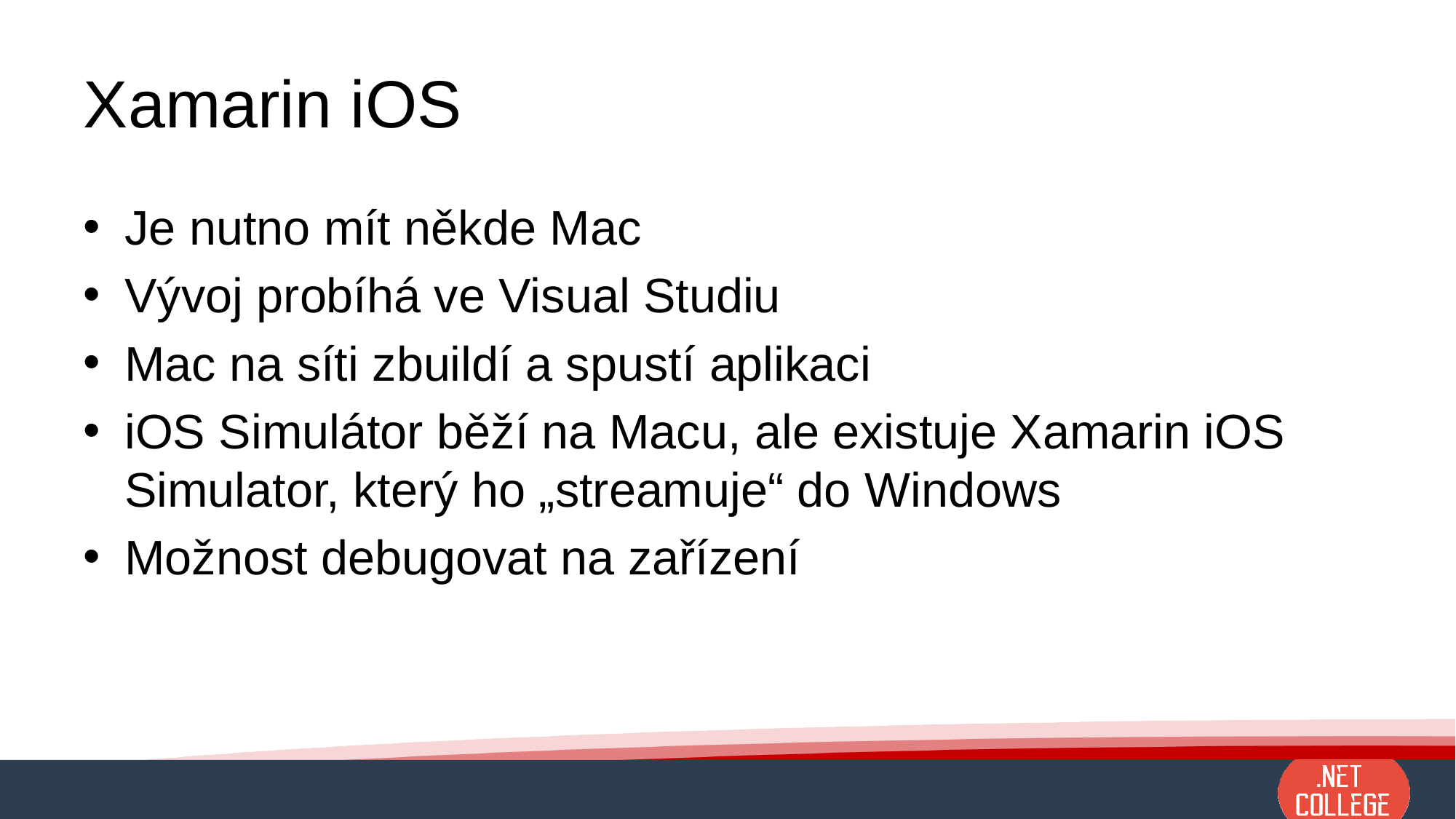

# Xamarin iOS
Je nutno mít někde Mac
Vývoj probíhá ve Visual Studiu
Mac na síti zbuildí a spustí aplikaci
iOS Simulátor běží na Macu, ale existuje Xamarin iOS Simulator, který ho „streamuje“ do Windows
Možnost debugovat na zařízení